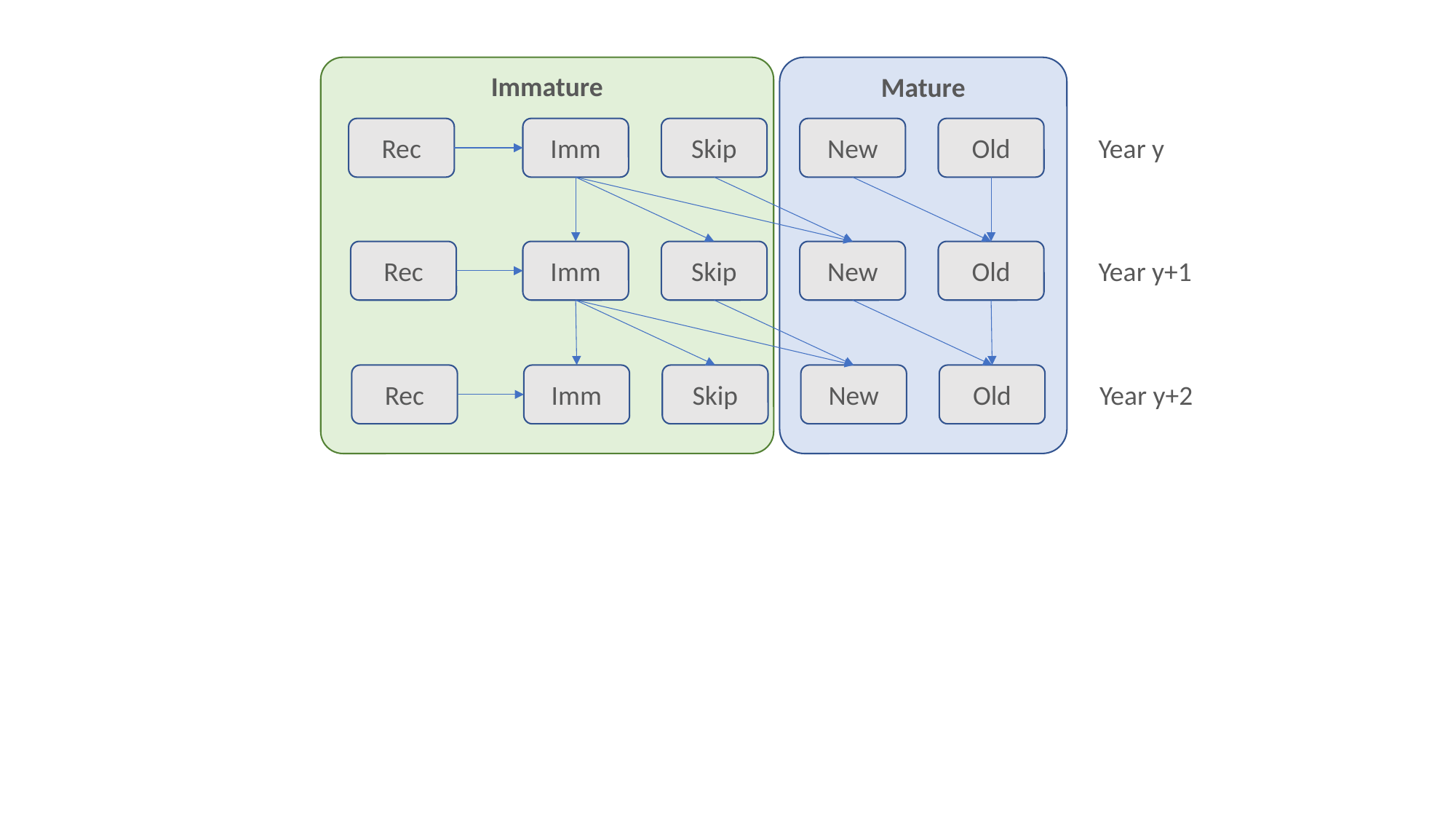

Immature
Mature
Rec
Imm
Skip
New
Old
Year y
Rec
Imm
Skip
New
Old
Year y+1
Rec
Imm
Skip
New
Old
Year y+2